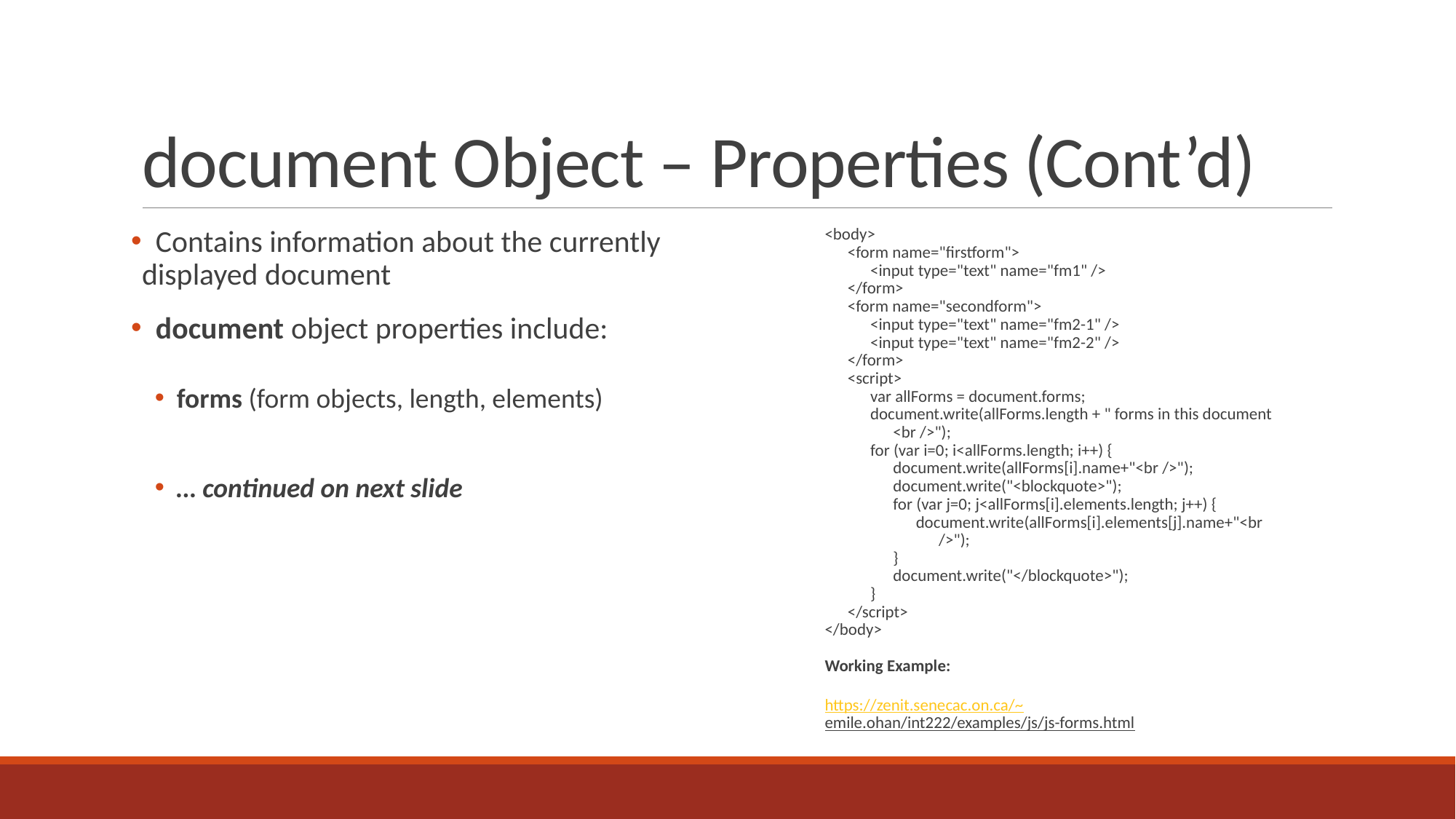

# document Object – Properties (Cont’d)
  Contains information about the currently displayed document
  document object properties include:
forms (form objects, length, elements)

… continued on next slide

<body>
      <form name="firstform">
            <input type="text" name="fm1" />
      </form>
      <form name="secondform">
            <input type="text" name="fm2-1" />
            <input type="text" name="fm2-2" />
      </form>
      <script>
            var allForms = document.forms;
            document.write(allForms.length + " forms in this document
                  <br />");
            for (var i=0; i<allForms.length; i++) {
                  document.write(allForms[i].name+"<br />");
                  document.write("<blockquote>");
                  for (var j=0; j<allForms[i].elements.length; j++) {
                        document.write(allForms[i].elements[j].name+"<br
                              />");
                  }
                  document.write("</blockquote>");
            }
      </script>
</body>
Working Example:
https://zenit.senecac.on.ca/~emile.ohan/int222/examples/js/js-forms.html